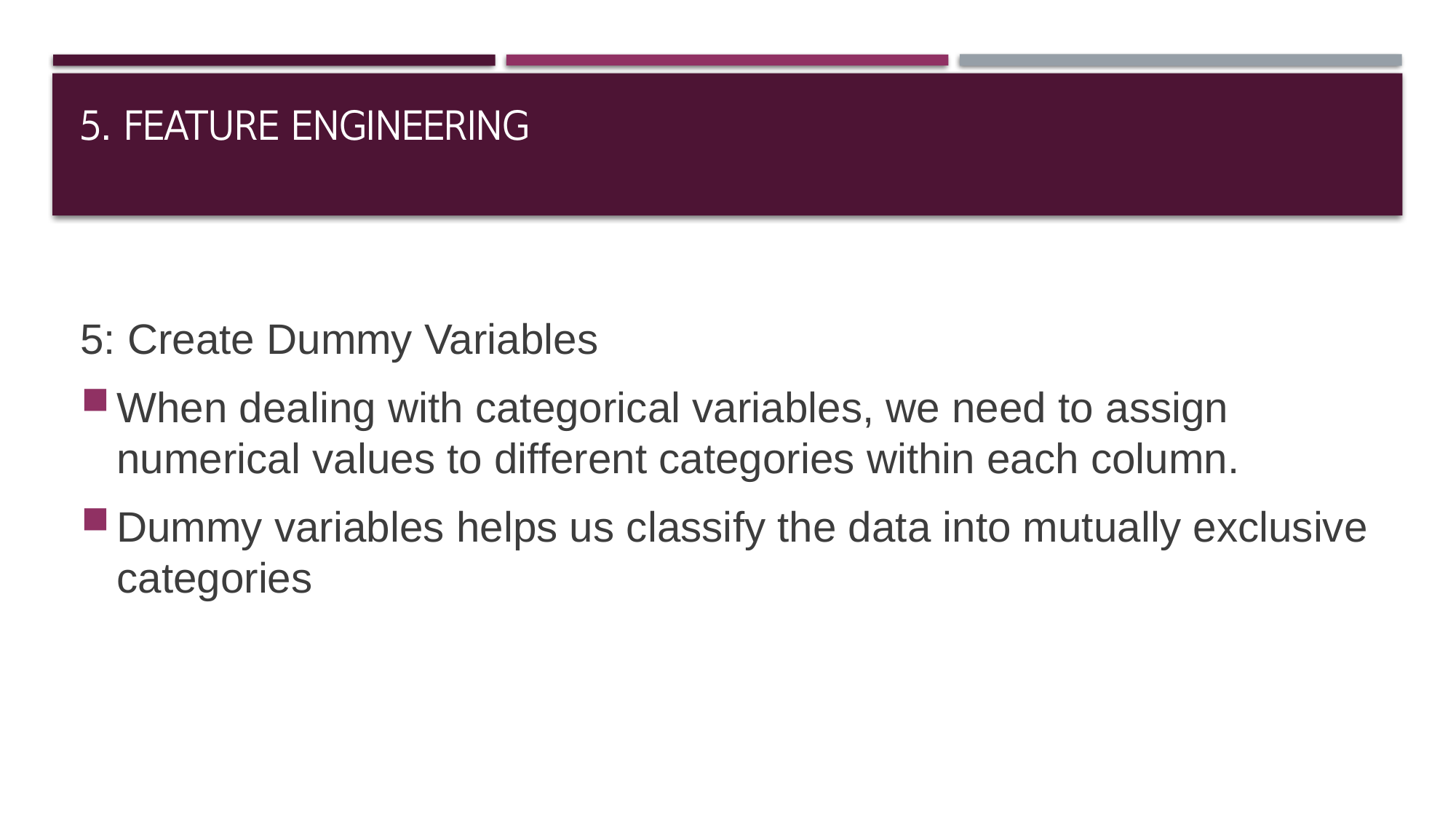

# 5. Feature Engineering
5: Create Dummy Variables
When dealing with categorical variables, we need to assign numerical values to different categories within each column.
Dummy variables helps us classify the data into mutually exclusive categories